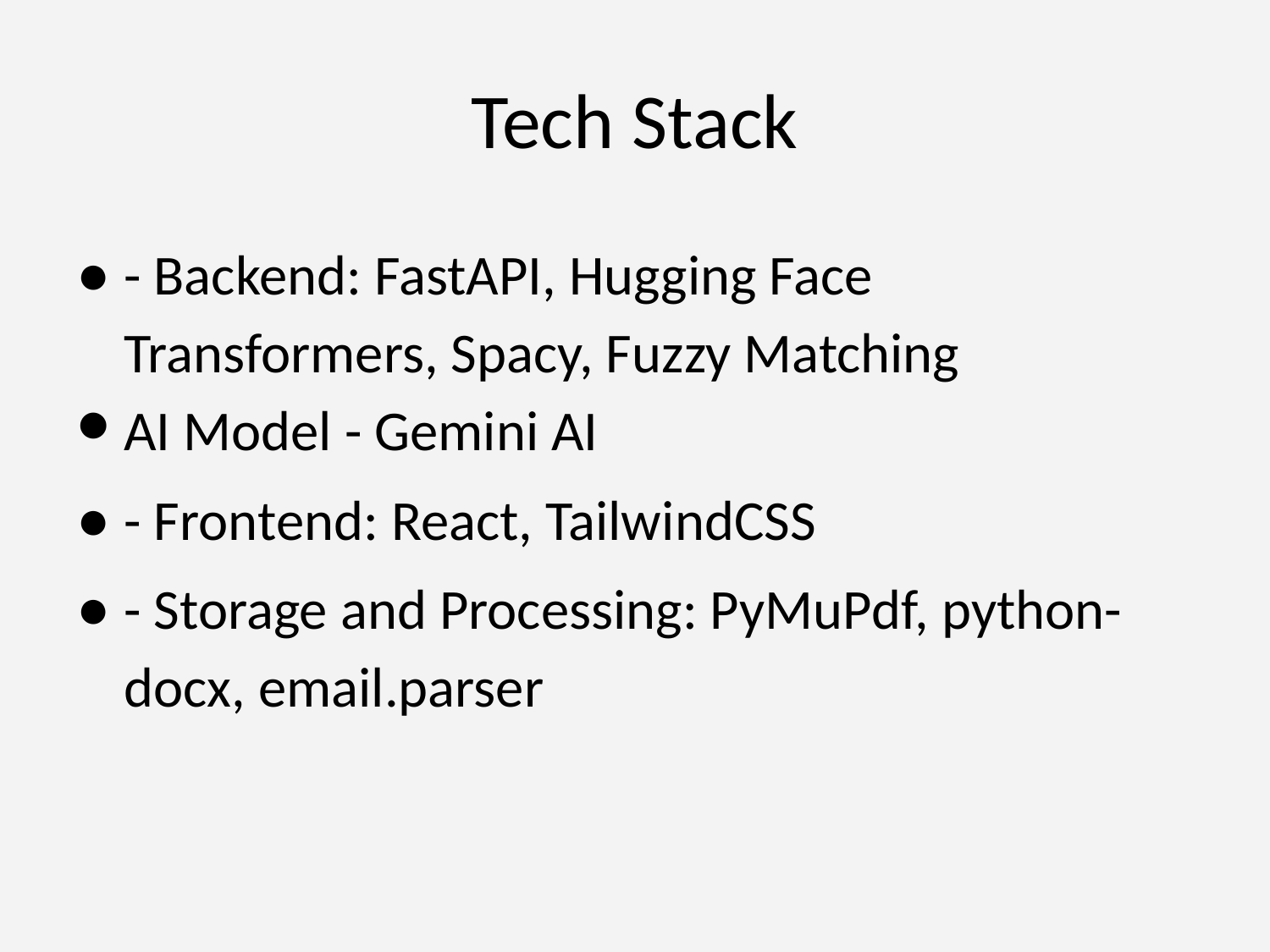

# Tech Stack
- Backend: FastAPI, Hugging Face Transformers, Spacy, Fuzzy Matching
AI Model - Gemini AI
- Frontend: React, TailwindCSS
- Storage and Processing: PyMuPdf, python-docx, email.parser